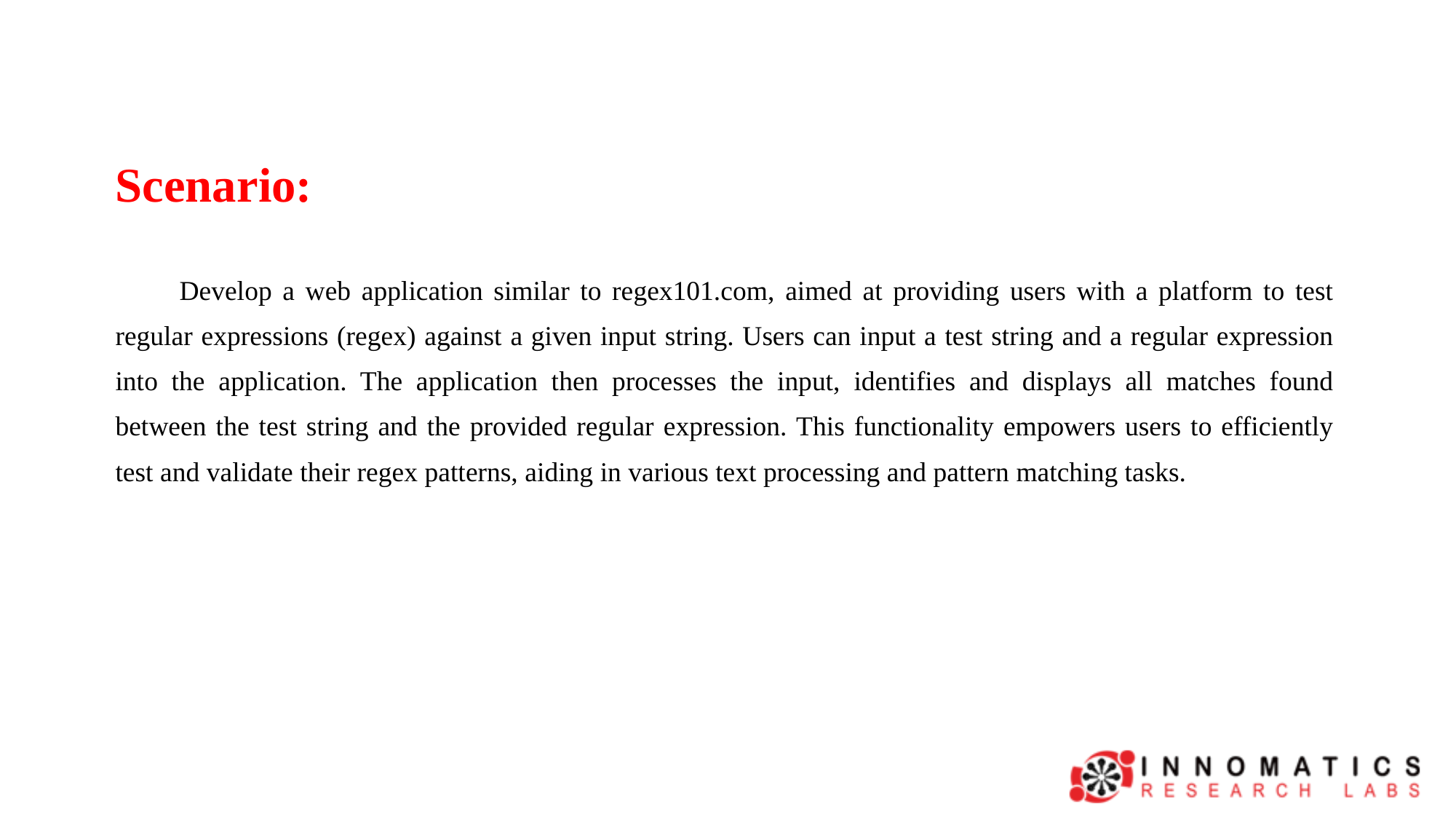

Scenario:

      Develop a web application similar to regex101.com, aimed at providing users with a platform to test regular expressions (regex) against a given input string. Users can input a test string and a regular expression into the application. The application then processes the input, identifies and displays all matches found between the test string and the provided regular expression. This functionality empowers users to efficiently test and validate their regex patterns, aiding in various text processing and pattern matching tasks.